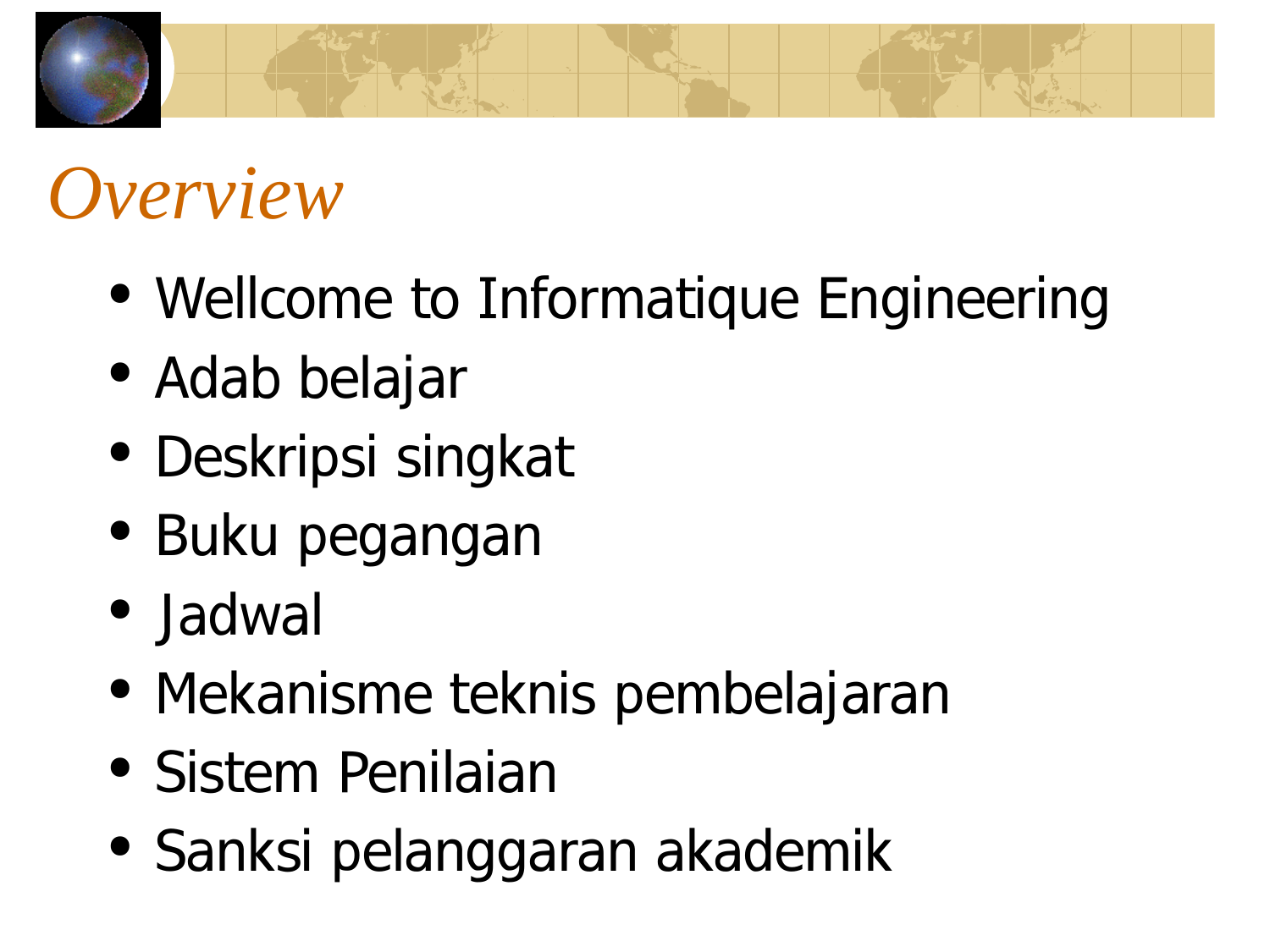

# Overview
Wellcome to Informatique Engineering
Adab belajar
Deskripsi singkat
Buku pegangan
Jadwal
Mekanisme teknis pembelajaran
Sistem Penilaian
Sanksi pelanggaran akademik